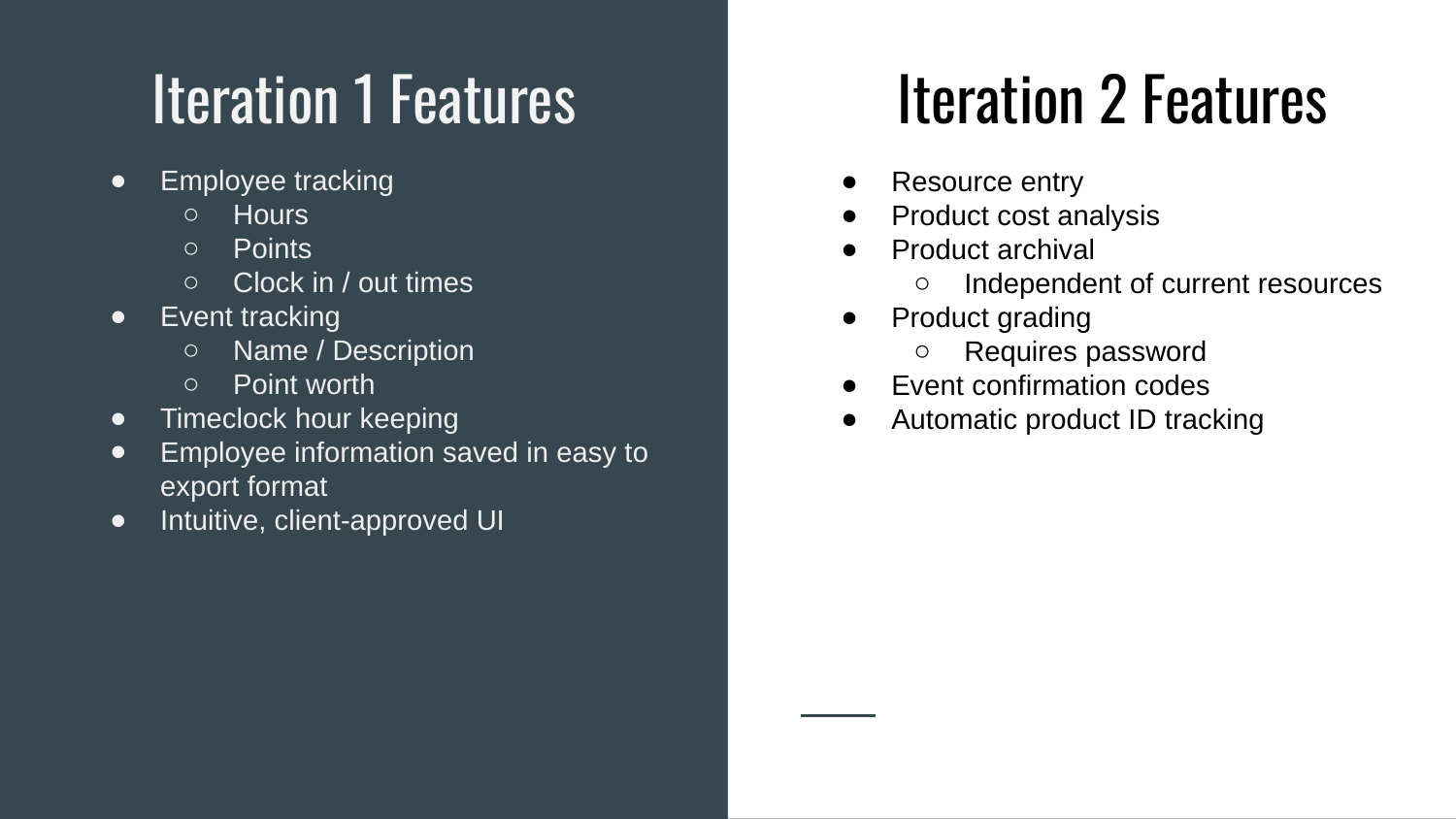

Iteration 1 Features
Iteration 2 Features
Employee tracking
Hours
Points
Clock in / out times
Event tracking
Name / Description
Point worth
Timeclock hour keeping
Employee information saved in easy to export format
Intuitive, client-approved UI
Resource entry
Product cost analysis
Product archival
Independent of current resources
Product grading
Requires password
Event confirmation codes
Automatic product ID tracking